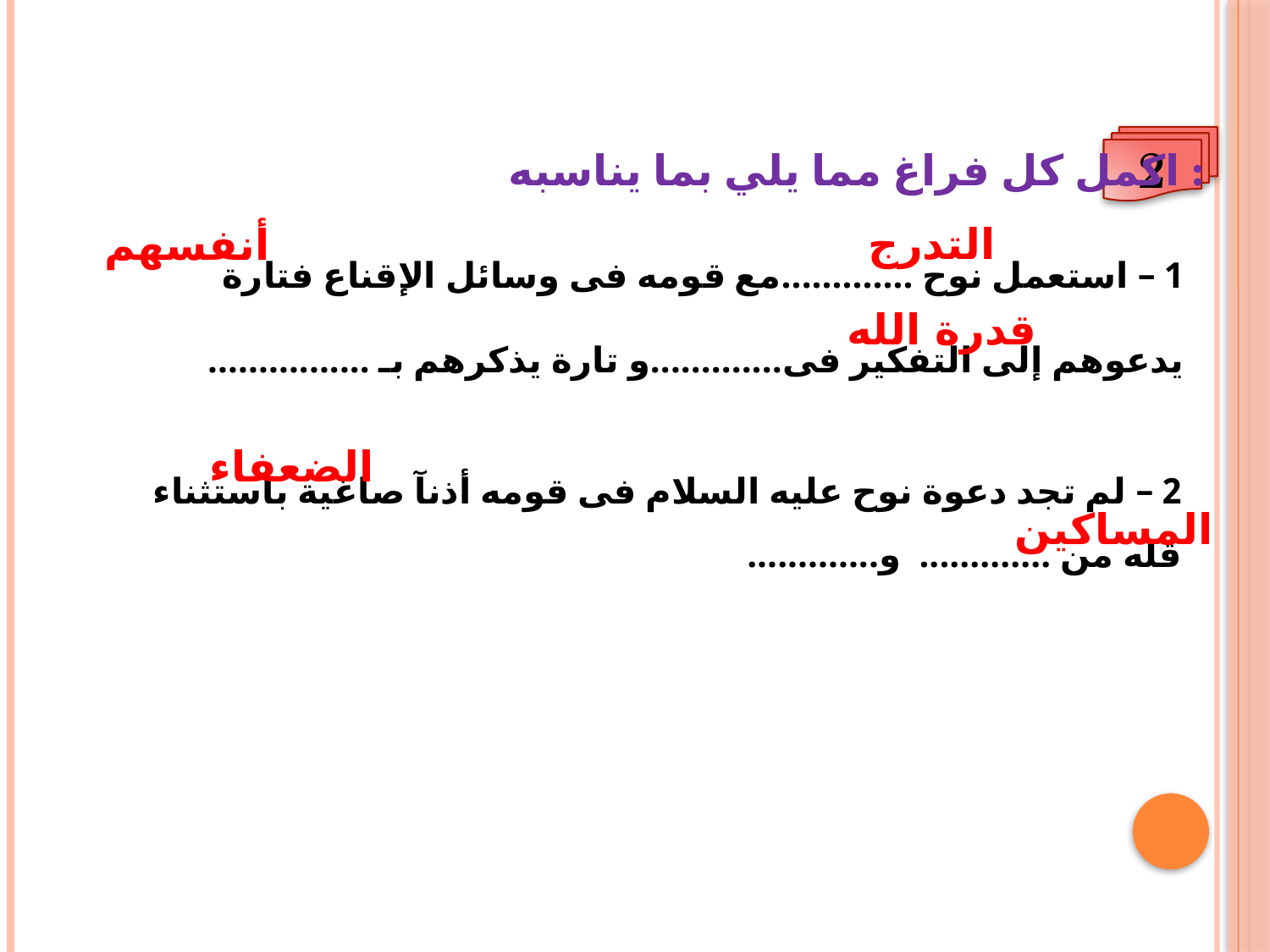

2
اكمل كل فراغ مما يلي بما يناسبه :
1 – استعمل نوح .............مع قومه فى وسائل الإقناع فتارة يدعوهم إلى التفكير فى.............و تارة يذكرهم بـ ................
التدرج
أنفسهم
قدرة الله
الضعفاء
2 – لم تجد دعوة نوح عليه السلام فى قومه أذنآ صاغية باستثناء قله من .............  و.............
المساكين